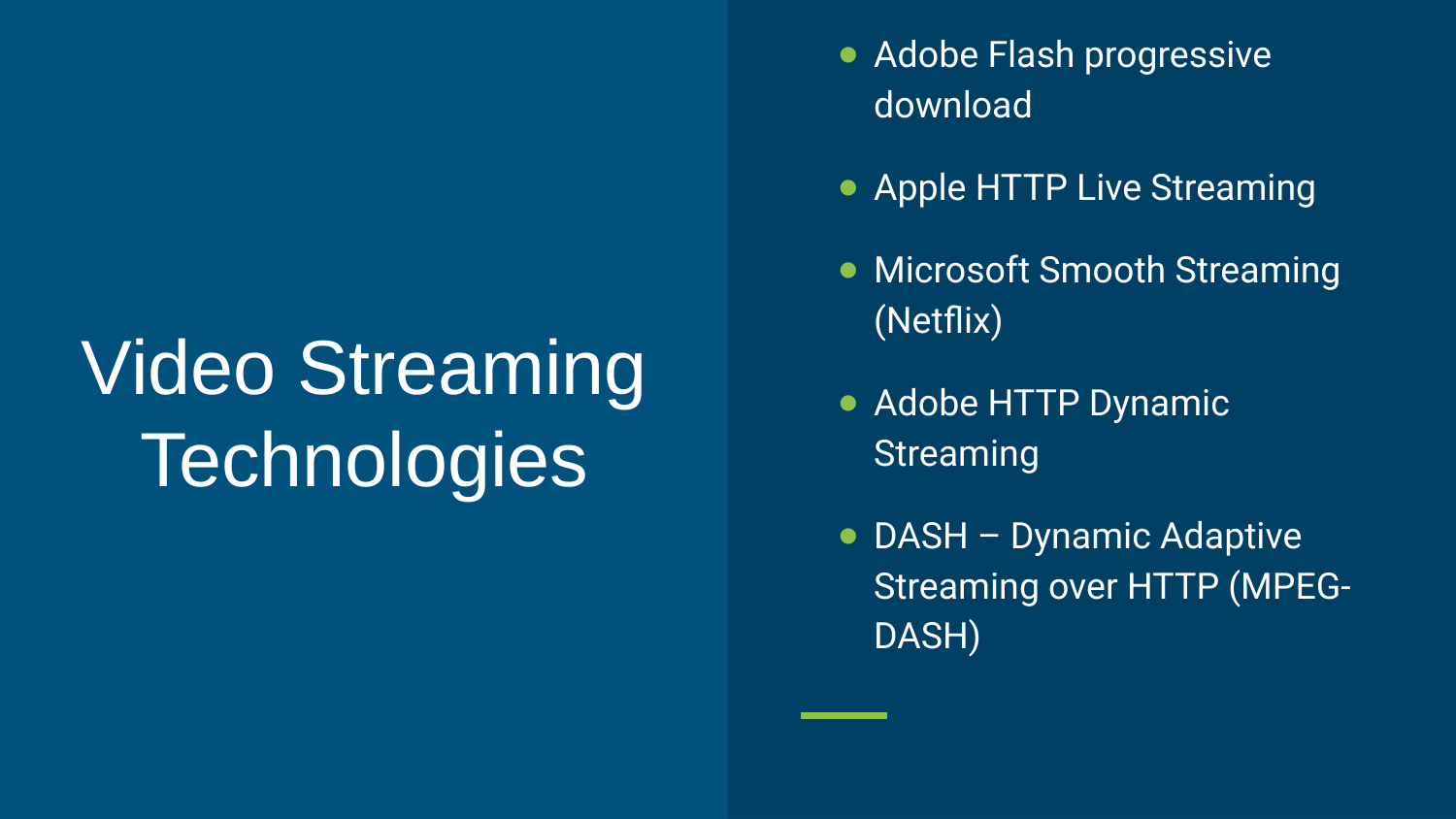

Adobe Flash progressive download
Apple HTTP Live Streaming
Microsoft Smooth Streaming (Netflix)
Adobe HTTP Dynamic Streaming
DASH – Dynamic Adaptive Streaming over HTTP (MPEG-DASH)

# Video Streaming Technologies